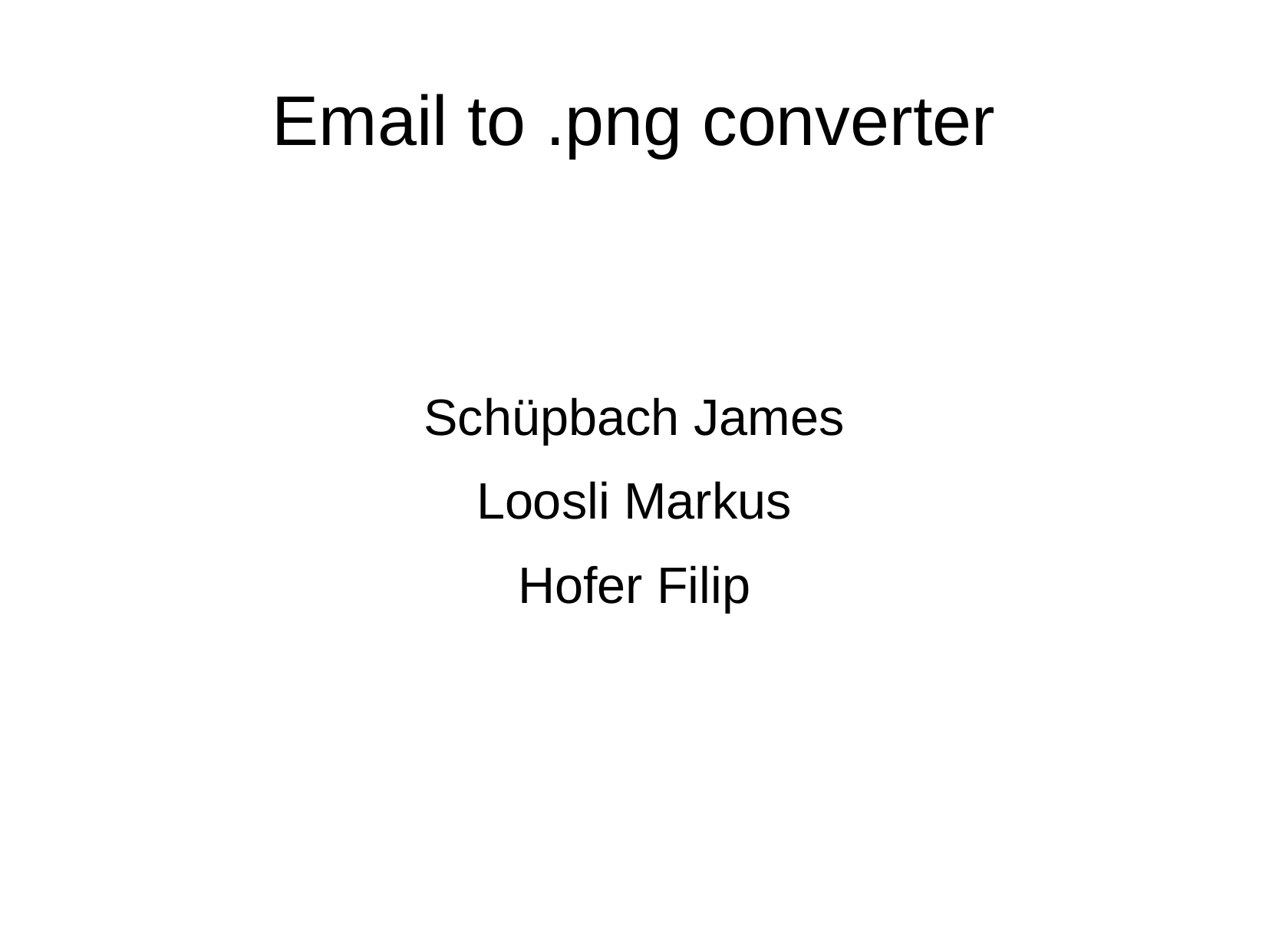

Email to .png converter
Schüpbach James
Loosli Markus
Hofer Filip